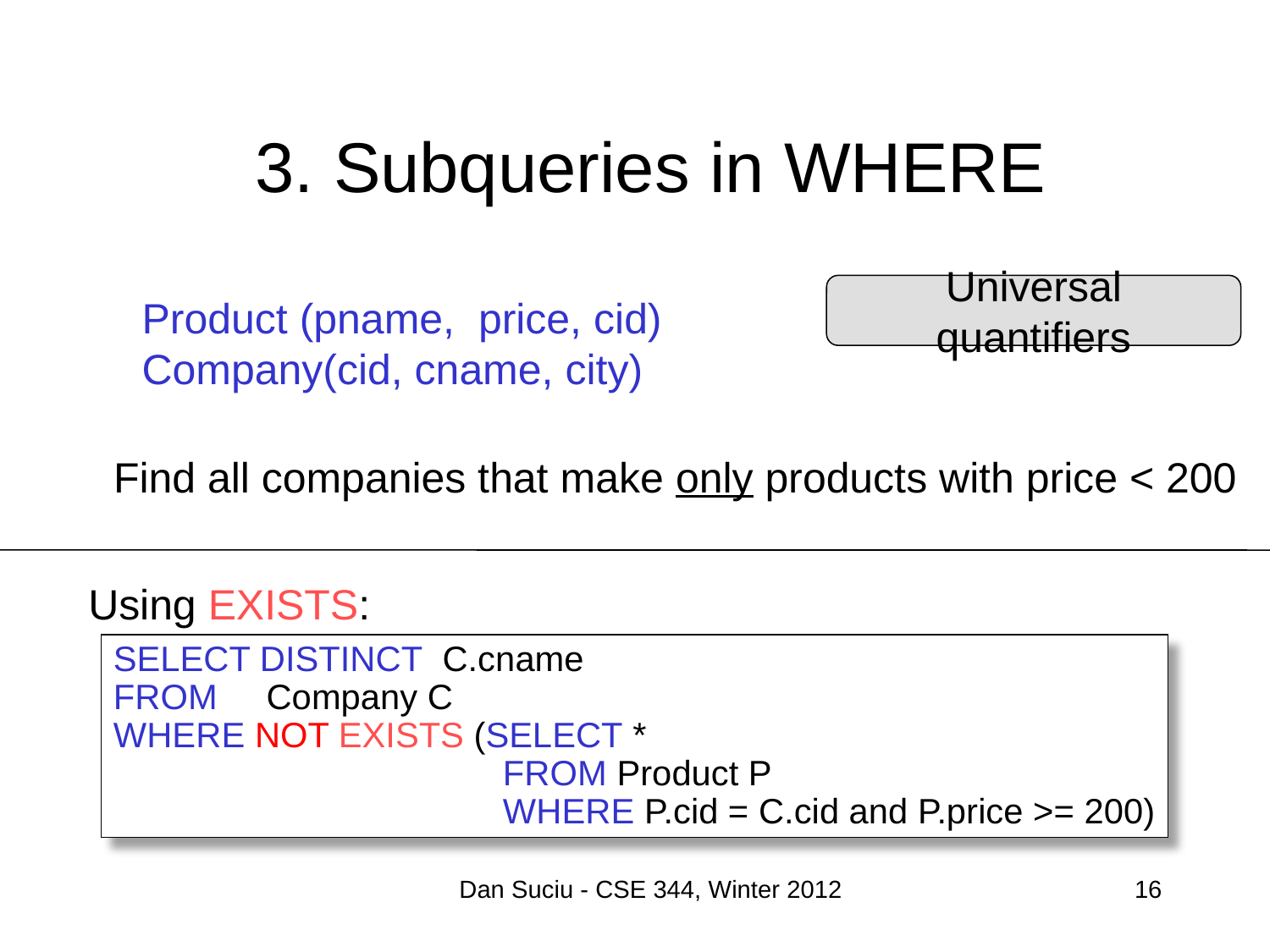

# 3. Subqueries in WHERE
Universal quantifiers
Product (pname,  price, cid)
Company(cid, cname, city)
Find all companies that make only products with price < 200

Using EXISTS:
SELECT DISTINCT  C.cname
FROM     Company C
WHERE NOT EXISTS (SELECT *
                                        FROM Product P
                                        WHERE P.cid = C.cid and P.price >= 200)
Dan Suciu - CSE 344, Winter 2012
16